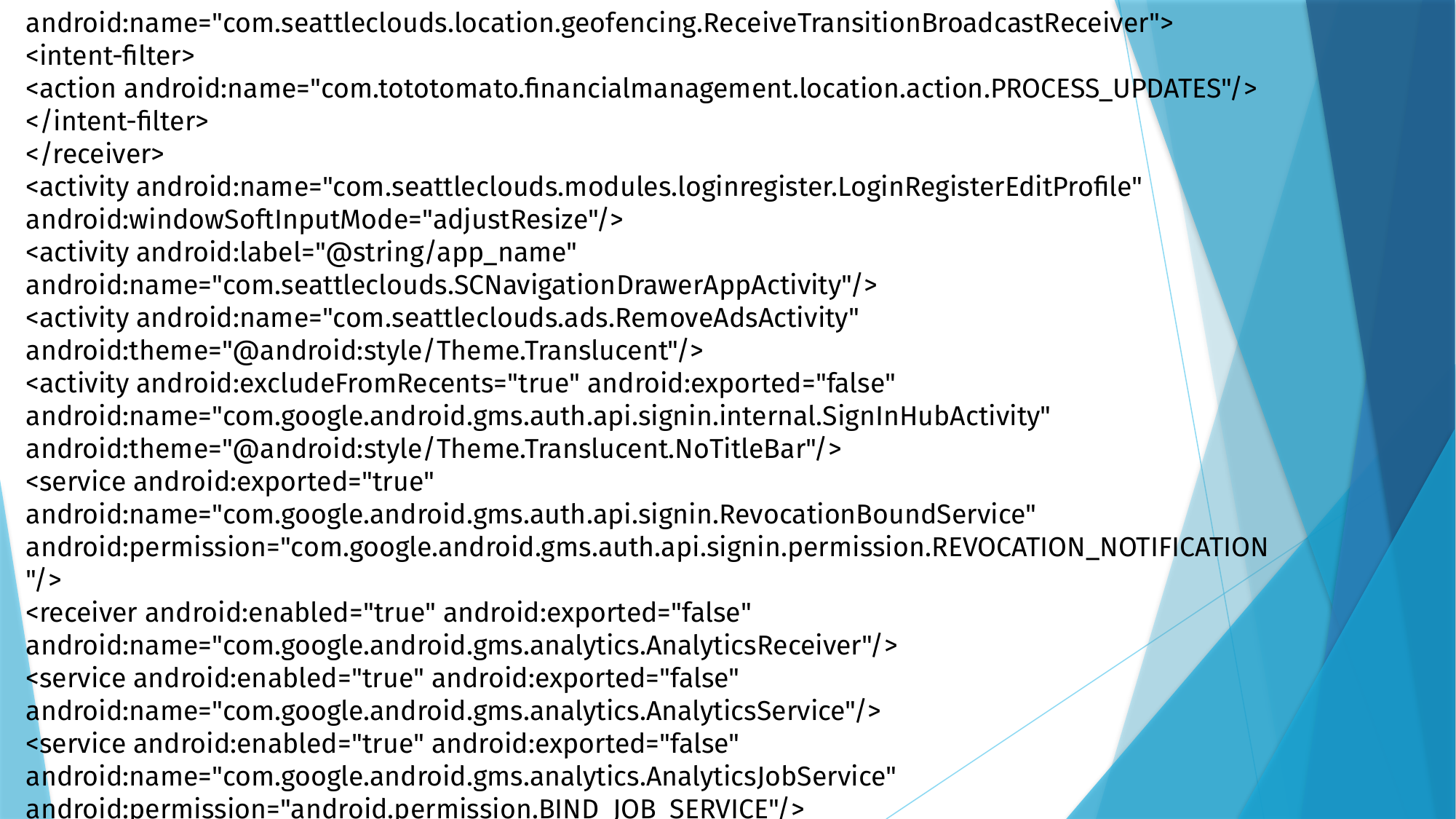

android:name="com.seattleclouds.location.geofencing.ReceiveTransitionBroadcastReceiver">
<intent-filter>
<action android:name="com.tototomato.financialmanagement.location.action.PROCESS_UPDATES"/>
</intent-filter>
</receiver>
<activity android:name="com.seattleclouds.modules.loginregister.LoginRegisterEditProfile" android:windowSoftInputMode="adjustResize"/>
<activity android:label="@string/app_name" android:name="com.seattleclouds.SCNavigationDrawerAppActivity"/>
<activity android:name="com.seattleclouds.ads.RemoveAdsActivity" android:theme="@android:style/Theme.Translucent"/>
<activity android:excludeFromRecents="true" android:exported="false" android:name="com.google.android.gms.auth.api.signin.internal.SignInHubActivity" android:theme="@android:style/Theme.Translucent.NoTitleBar"/>
<service android:exported="true"
android:name="com.google.android.gms.auth.api.signin.RevocationBoundService" android:permission="com.google.android.gms.auth.api.signin.permission.REVOCATION_NOTIFICATION"/>
<receiver android:enabled="true" android:exported="false" android:name="com.google.android.gms.analytics.AnalyticsReceiver"/>
<service android:enabled="true" android:exported="false" android:name="com.google.android.gms.analytics.AnalyticsService"/>
<service android:enabled="true" android:exported="false" android:name="com.google.android.gms.analytics.AnalyticsJobService" android:permission="android.permission.BIND_JOB_SERVICE"/>